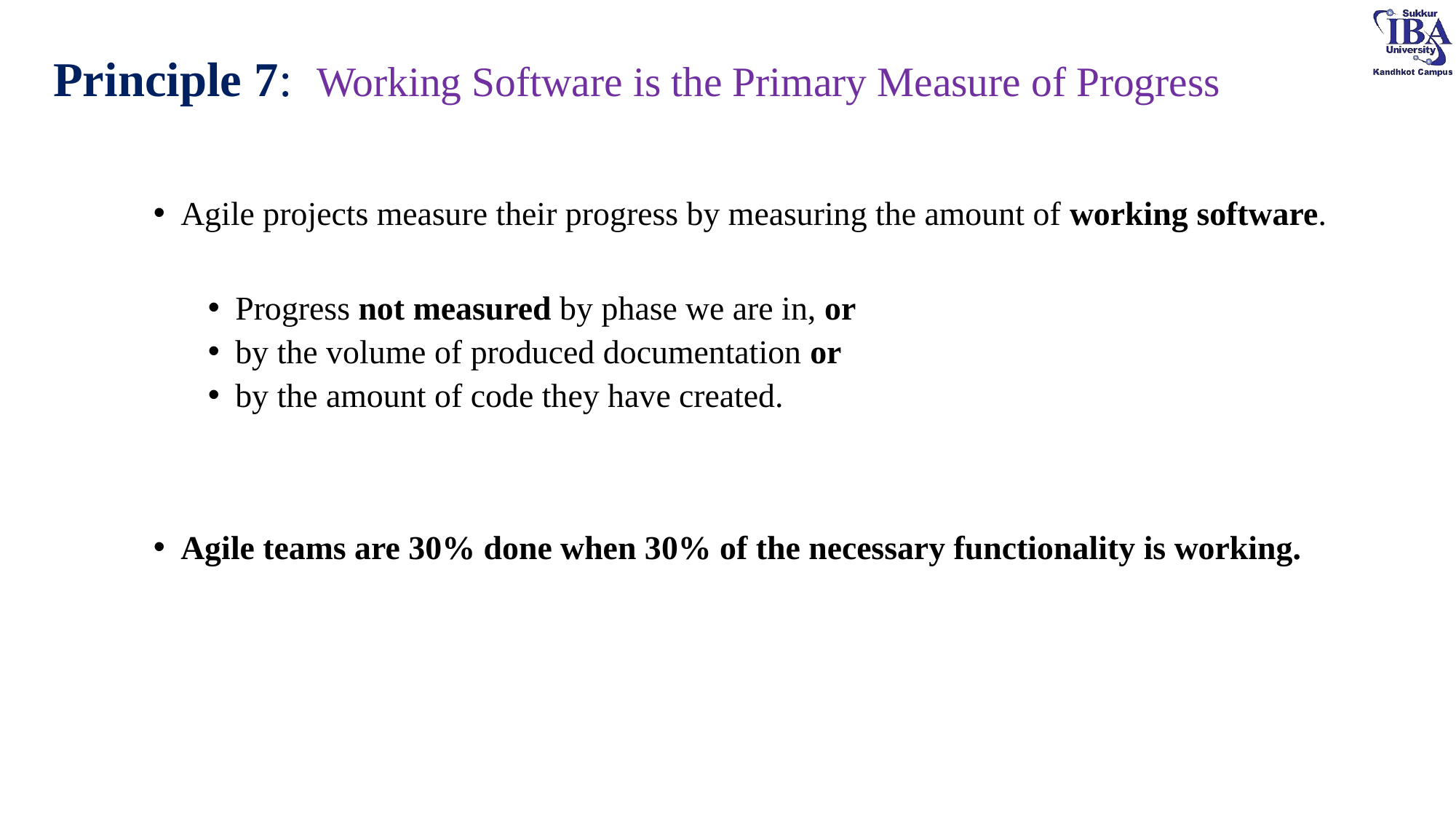

# Principle 7:  Working Software is the Primary Measure of Progress
Agile projects measure their progress by measuring the amount of working software.

Progress not measured by phase we are in, or
by the volume of produced documentation or
by the amount of code they have created.

Agile teams are 30% done when 30% of the necessary functionality is working.